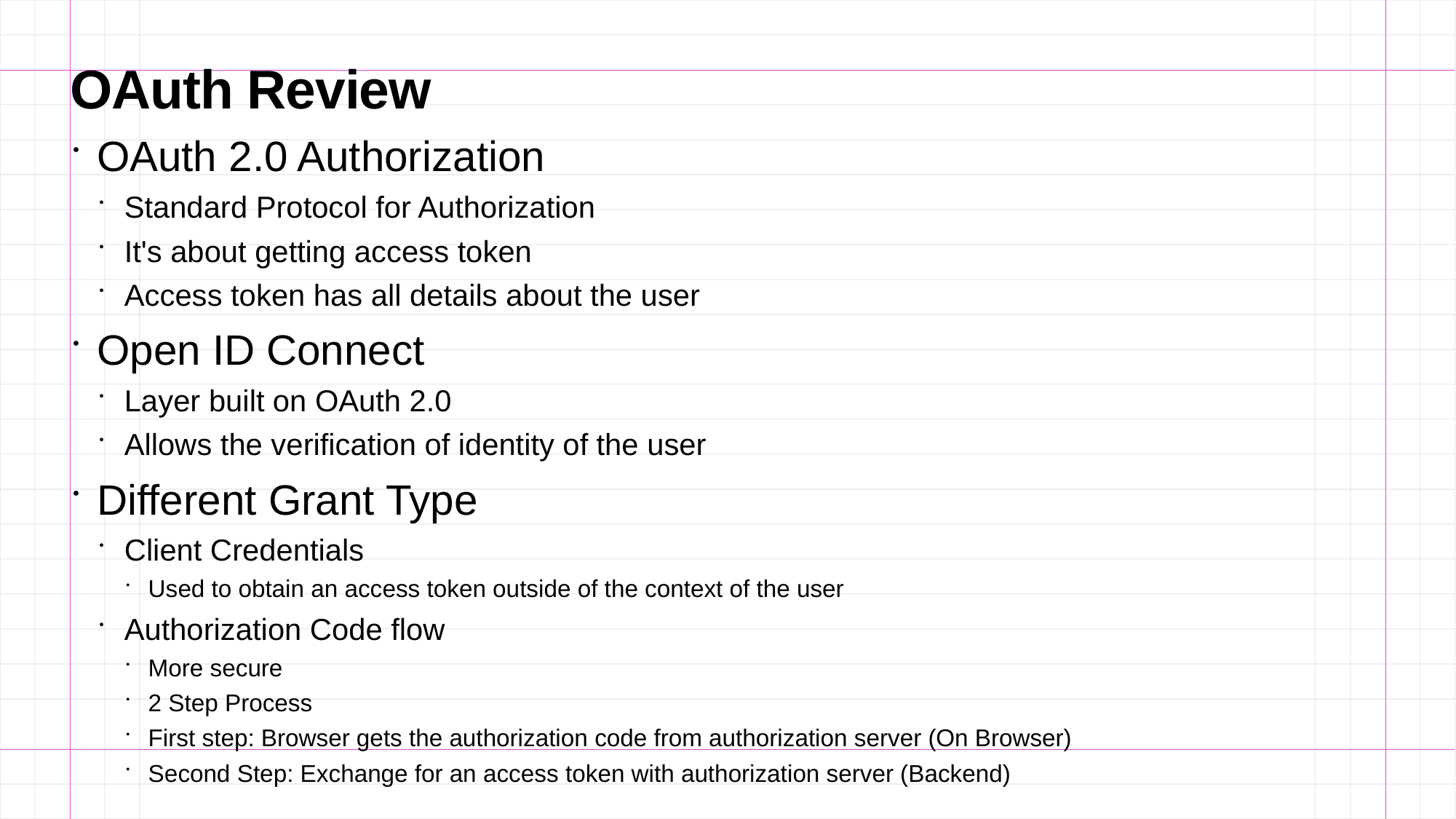

# OAuth Review
OAuth 2.0 Authorization
Standard Protocol for Authorization
It's about getting access token
Access token has all details about the user
Open ID Connect
Layer built on OAuth 2.0
Allows the verification of identity of the user
Different Grant Type
Client Credentials
Used to obtain an access token outside of the context of the user
Authorization Code flow
More secure
2 Step Process
First step: Browser gets the authorization code from authorization server (On Browser)
Second Step: Exchange for an access token with authorization server (Backend)